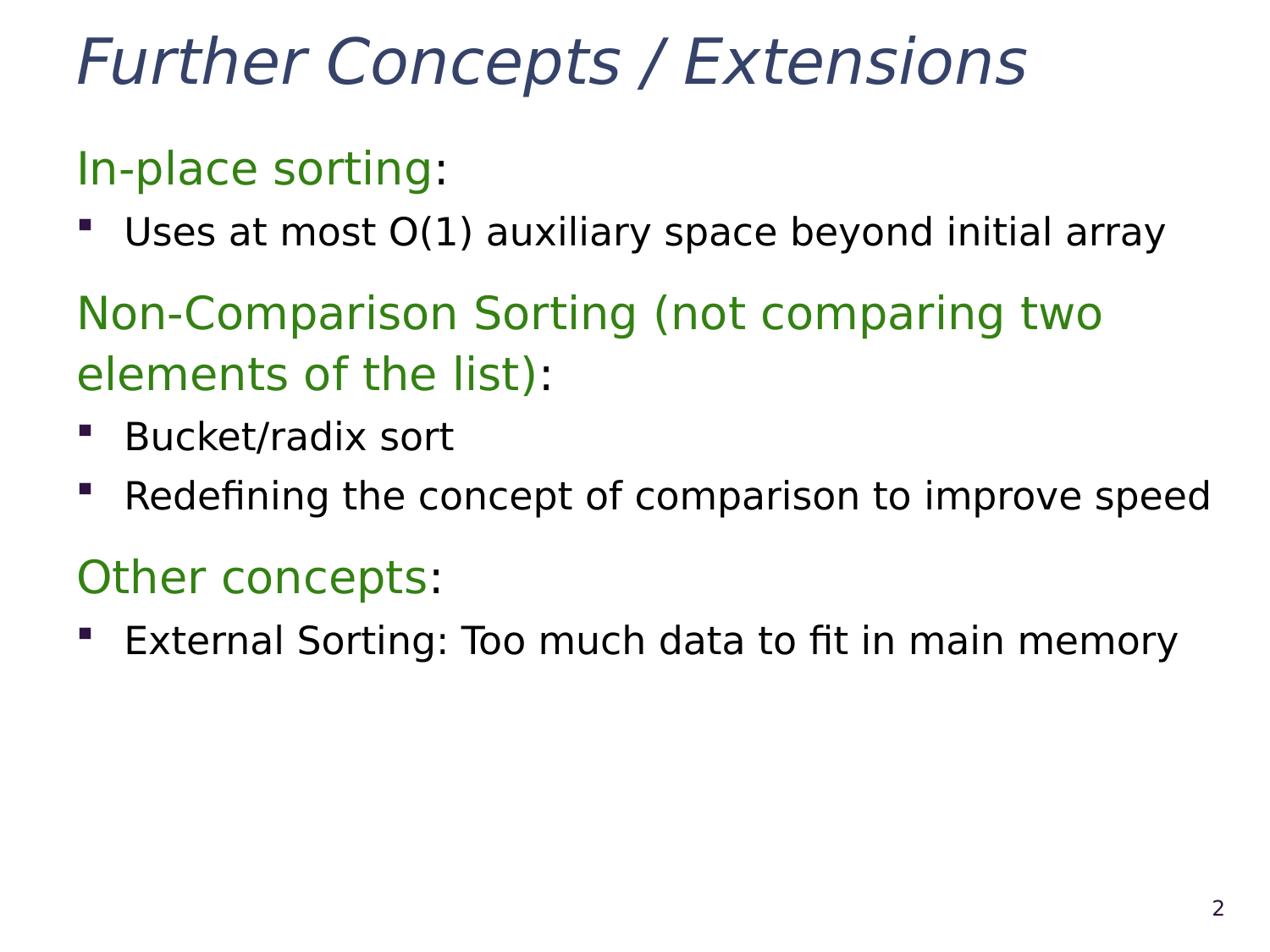

# Further Concepts / Extensions

In-place sorting:
Uses at most O(1) auxiliary space beyond initial array

Non-Comparison Sorting (not comparing two elements of the list):
Bucket/radix sort
Redefining the concept of comparison to improve speed

Other concepts:
External Sorting: Too much data to fit in main memory

2